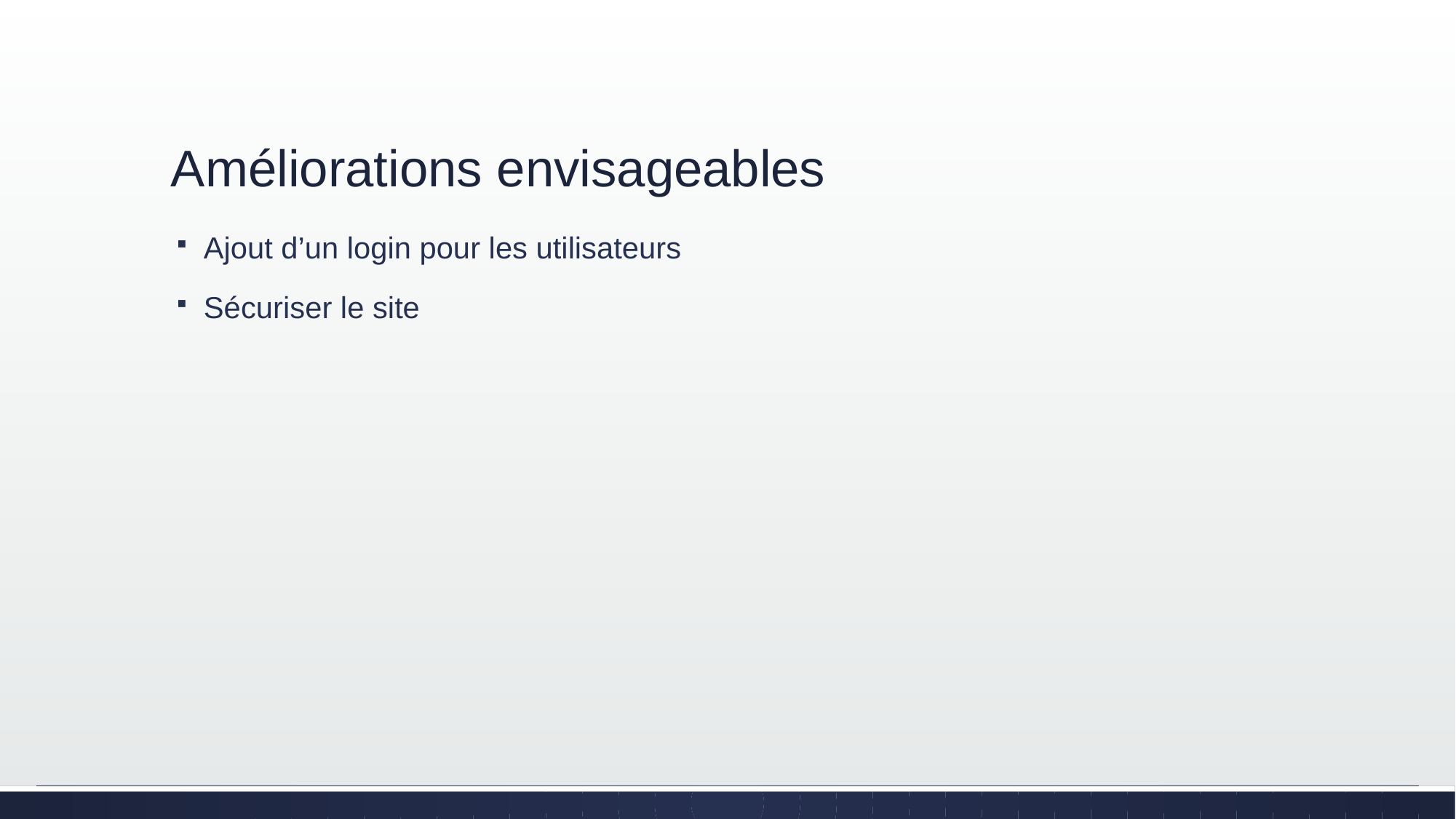

# Améliorations envisageables
Ajout d’un login pour les utilisateurs
Sécuriser le site